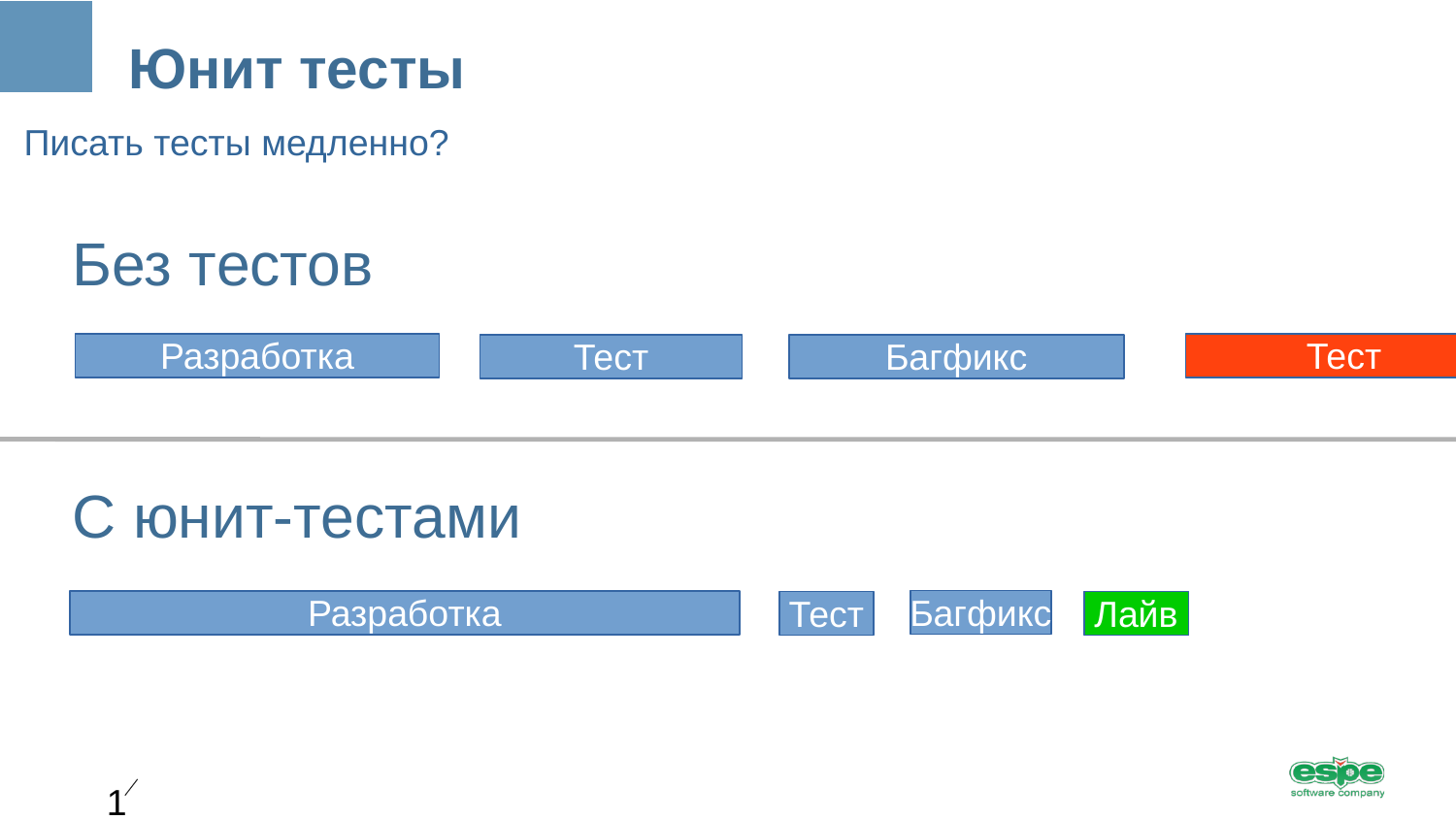

Юнит тесты
Писать тесты медленно?

Без тестов

Разработка
Тест
Тест
Багфикс

С юнит-тестами

Багфикс
Разработка
Тест
Лайв